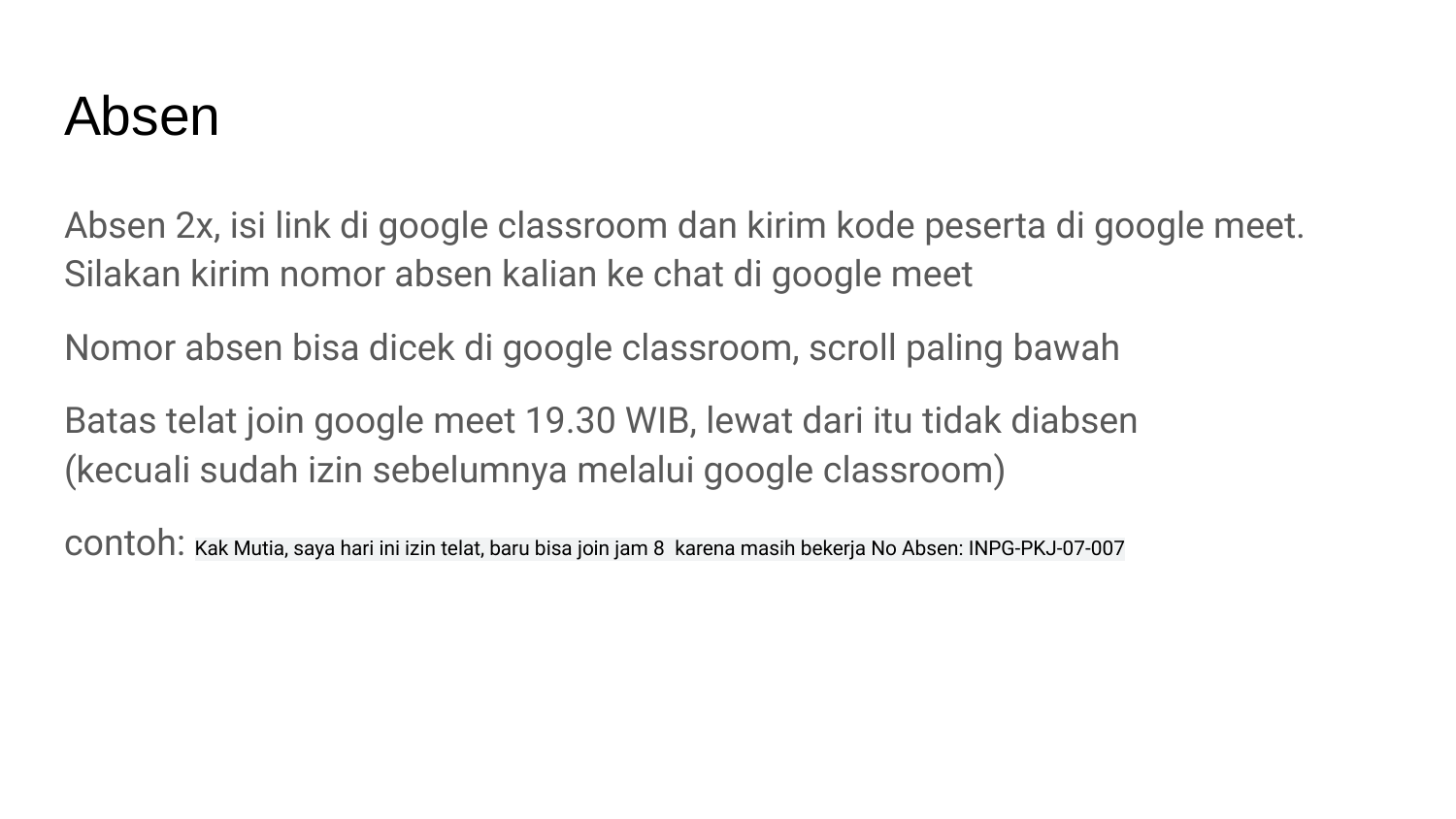

# Absen
Absen 2x, isi link di google classroom dan kirim kode peserta di google meet. Silakan kirim nomor absen kalian ke chat di google meet
Nomor absen bisa dicek di google classroom, scroll paling bawah
Batas telat join google meet 19.30 WIB, lewat dari itu tidak diabsen
(kecuali sudah izin sebelumnya melalui google classroom)
contoh: Kak Mutia, saya hari ini izin telat, baru bisa join jam 8  karena masih bekerja No Absen: INPG-PKJ-07-007